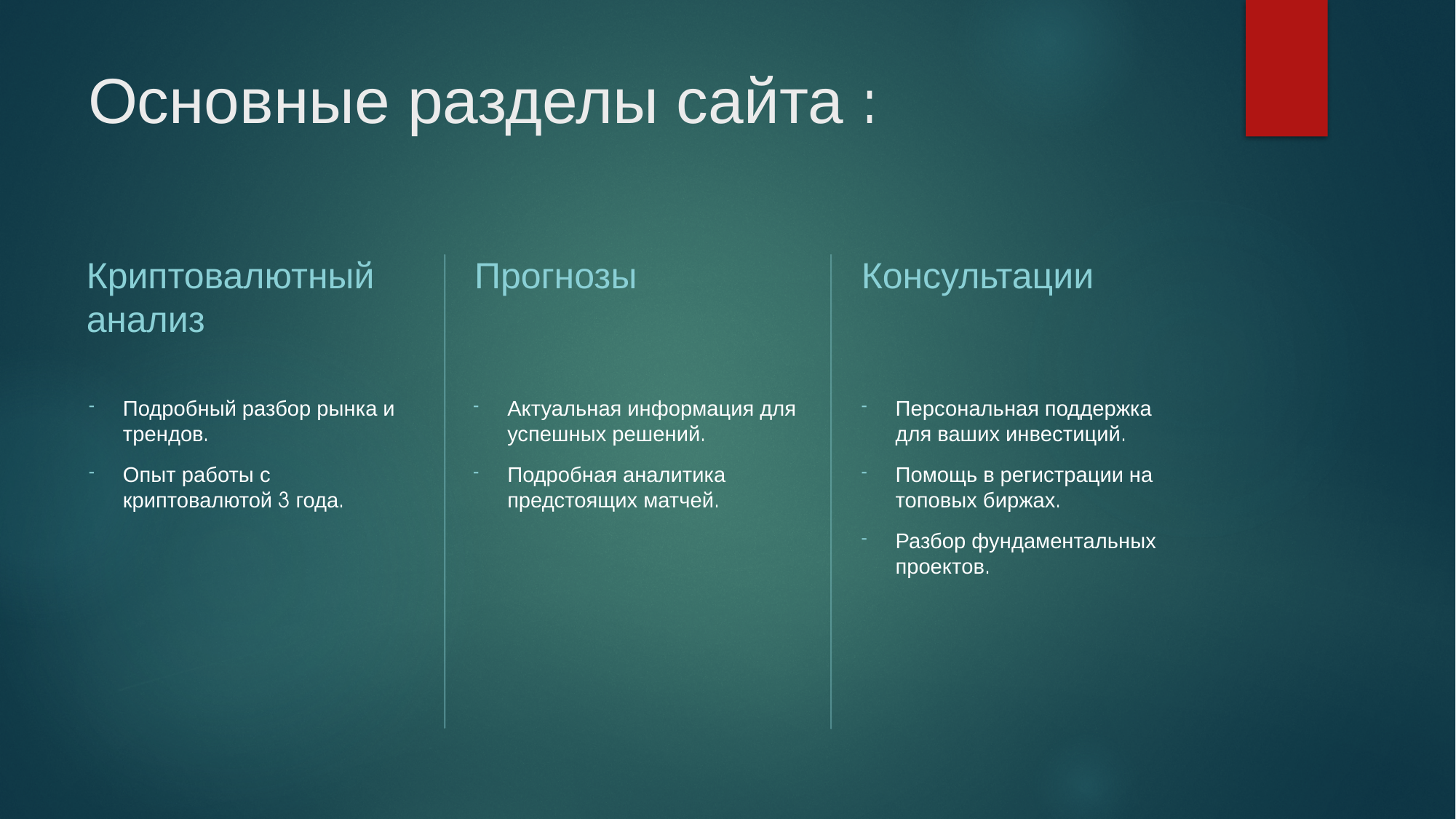

# Основные разделы сайта :
Криптовалютный анализ
Прогнозы
Консультации
Подробный разбор рынка и трендов.
Опыт работы с криптовалютой 3 года.
Актуальная информация для успешных решений.
Подробная аналитика предстоящих матчей.
Персональная поддержка для ваших инвестиций.
Помощь в регистрации на топовых биржах.
Разбор фундаментальных проектов.